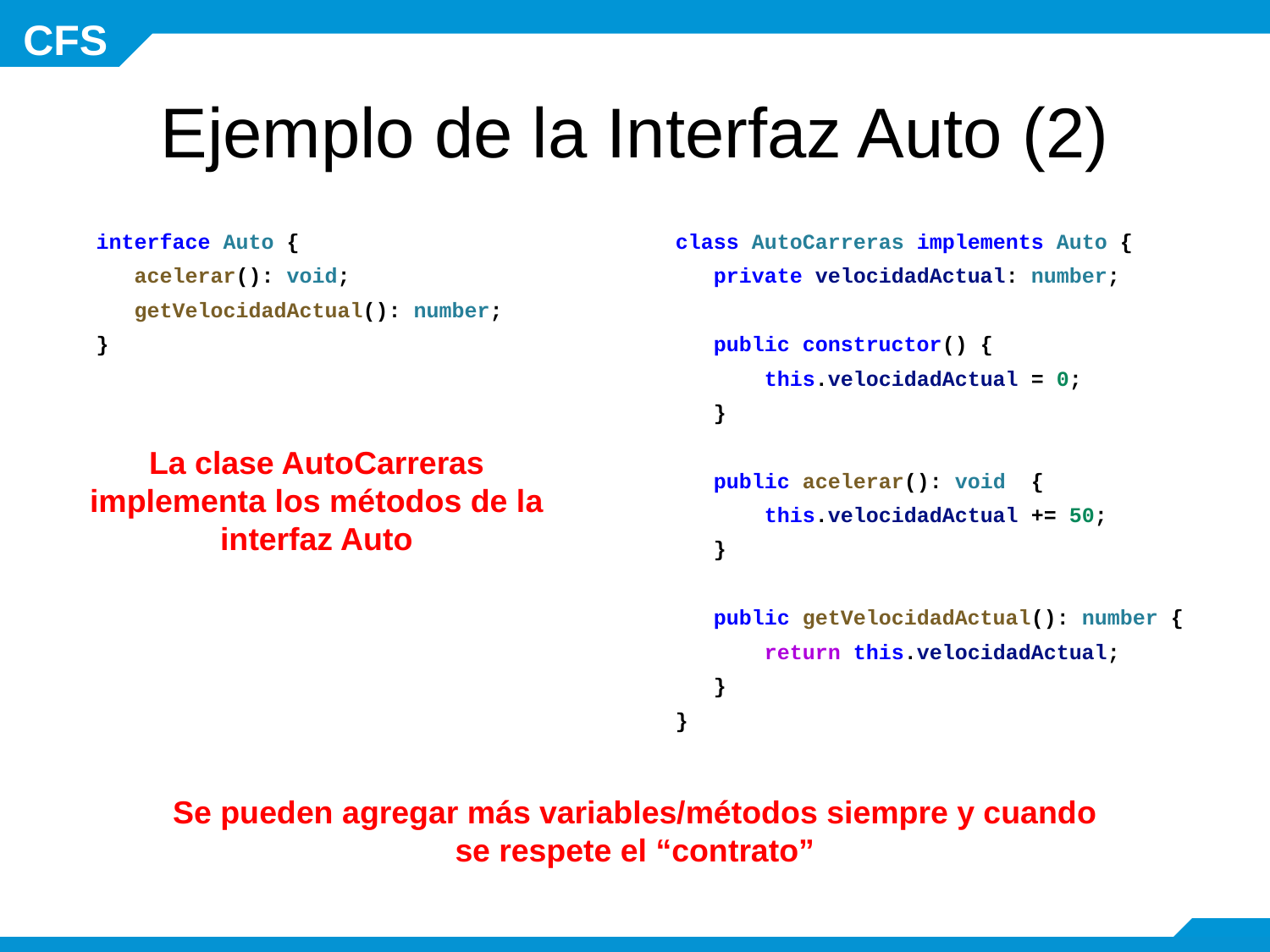

# Ejemplo de la Interfaz Auto (2)
interface Auto {
   acelerar(): void;
   getVelocidadActual(): number;
}
class AutoCarreras implements Auto {
   private velocidadActual: number;

   public constructor() {
       this.velocidadActual = 0;
   }

   public acelerar(): void  {
       this.velocidadActual += 50;
   }

   public getVelocidadActual(): number {
       return this.velocidadActual;
   }
}
La clase AutoCarreras implementa los métodos de la interfaz Auto
Se pueden agregar más variables/métodos siempre y cuando se respete el “contrato”